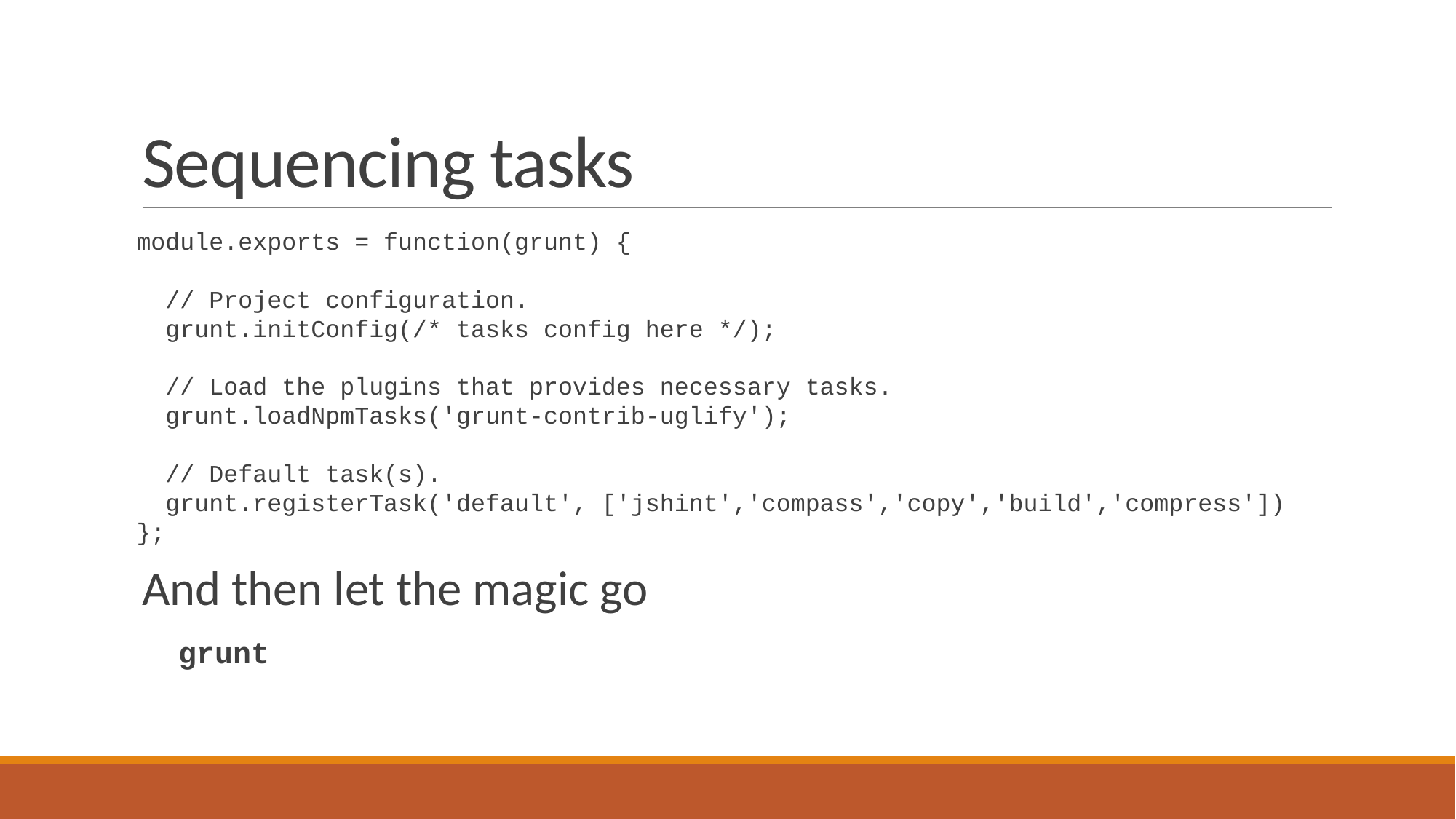

# Sequencing tasks
module.exports = function(grunt) {

  // Project configuration.
  grunt.initConfig(/* tasks config here */);

  // Load the plugins that provides necessary tasks.
  grunt.loadNpmTasks('grunt-contrib-uglify');

  // Default task(s).
  grunt.registerTask('default', ['jshint','compass','copy','build','compress'])
};
And then let the magic go
  grunt